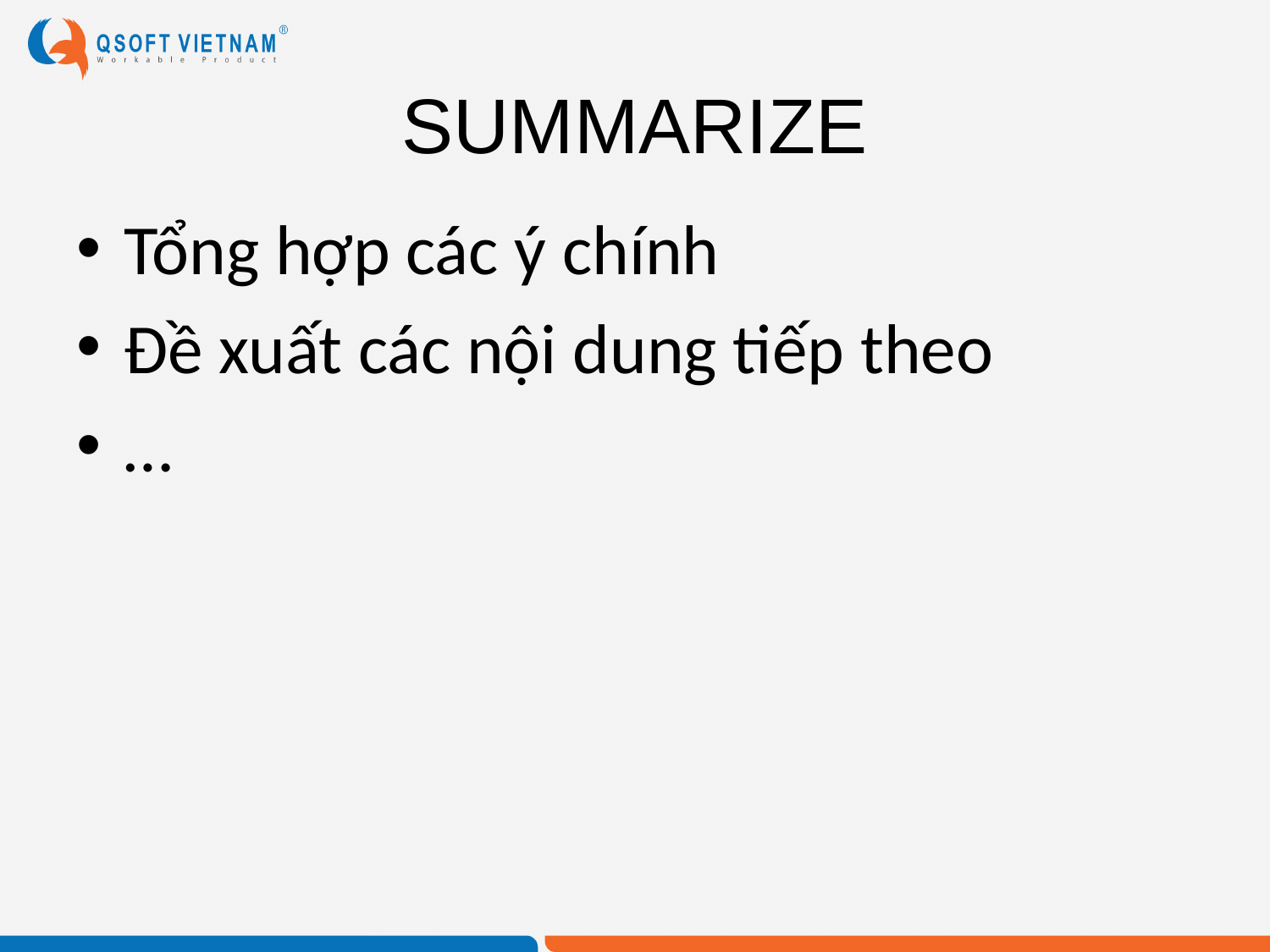

# SUMMARIZE
Tổng hợp các ý chính
Đề xuất các nội dung tiếp theo
…